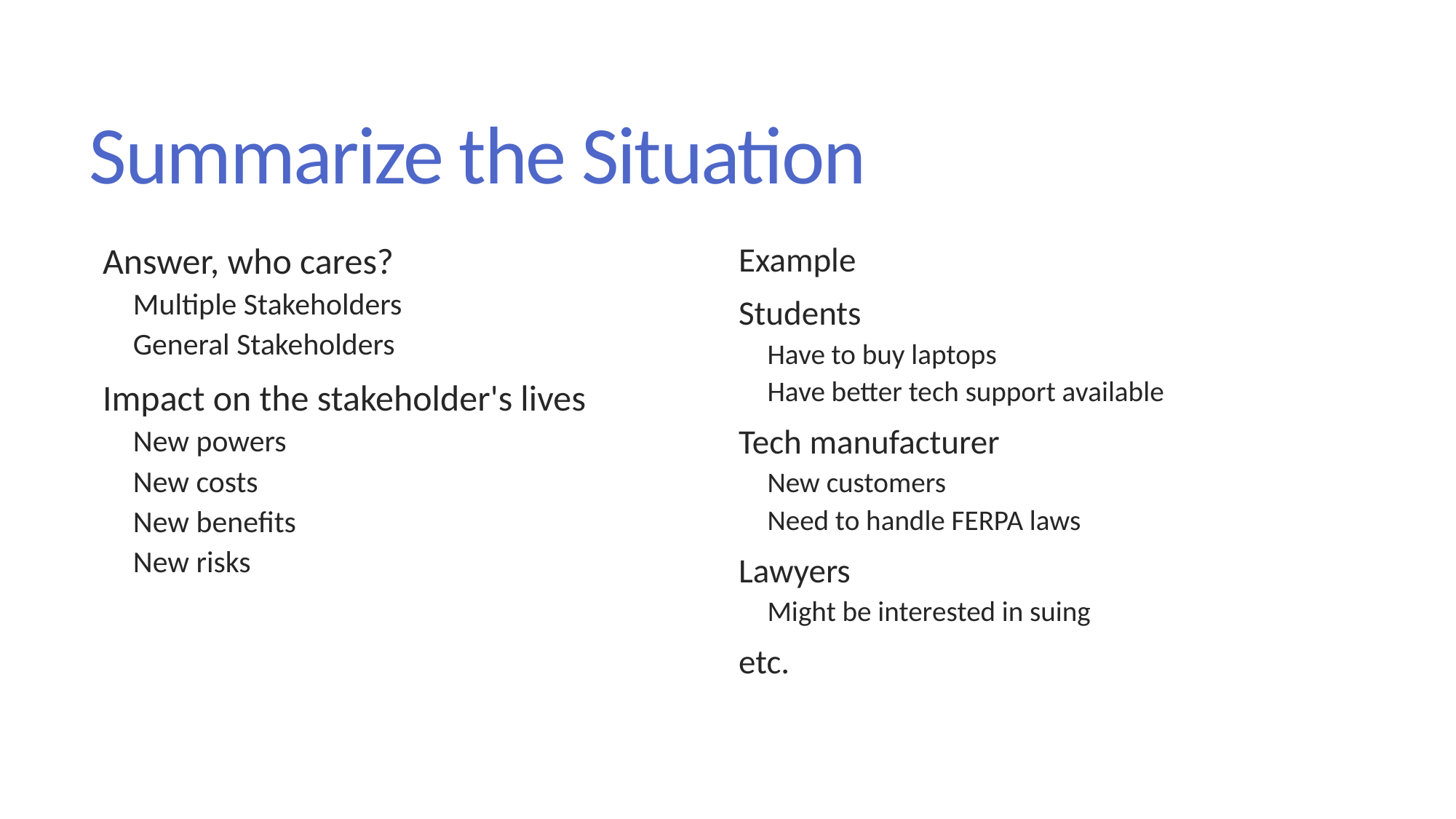

# Summarize the Situation
Answer, who cares?
Multiple Stakeholders
General Stakeholders
Impact on the stakeholder's lives
New powers
New costs
New benefits
New risks
Example
Students
Have to buy laptops
Have better tech support available
Tech manufacturer
New customers
Need to handle FERPA laws
Lawyers
Might be interested in suing
etc.